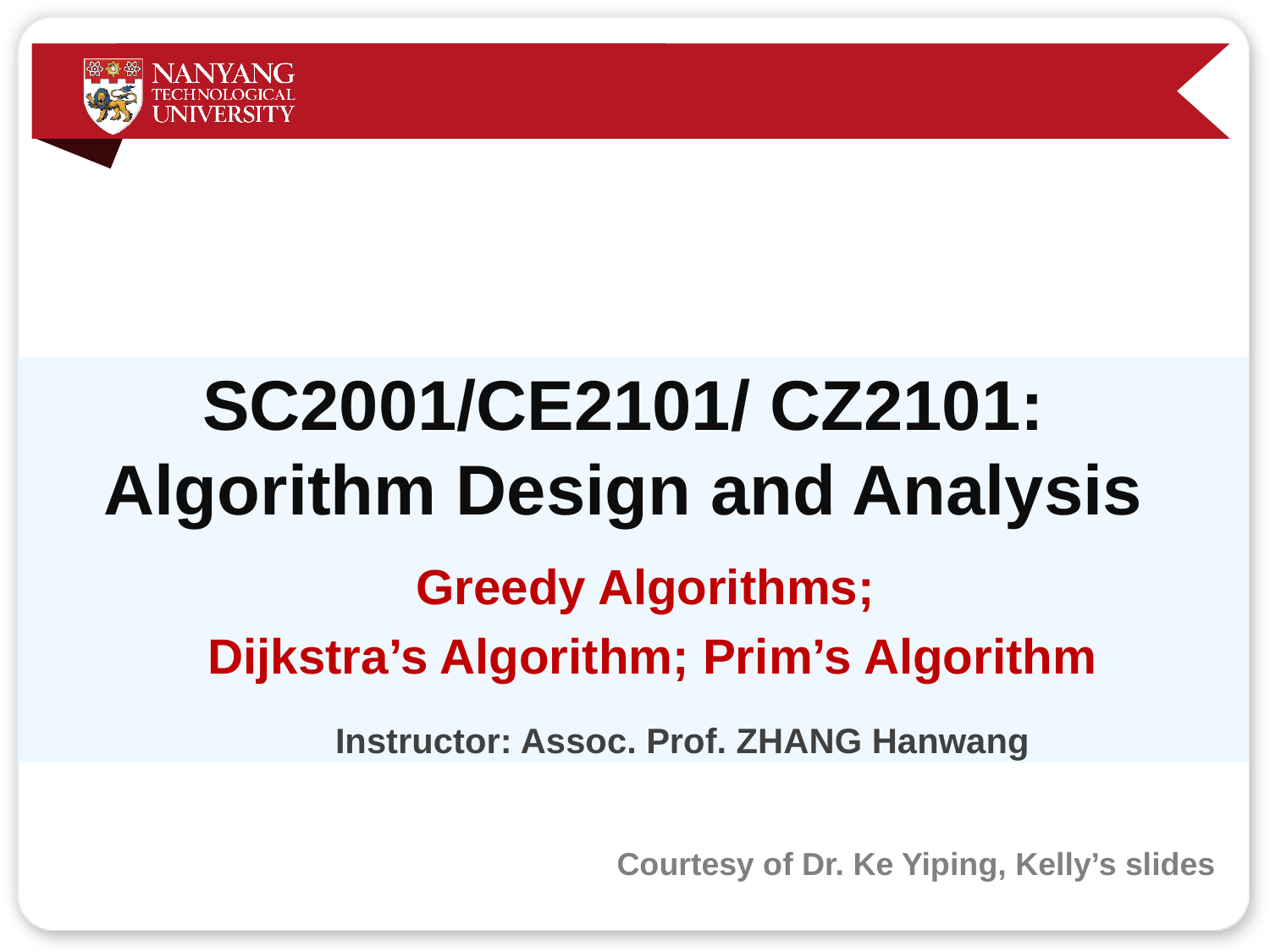

# SC2001/CE2101/ CZ2101: Algorithm Design and Analysis
Greedy Algorithms;
Dijkstra’s Algorithm; Prim’s Algorithm
Instructor: Assoc. Prof. ZHANG Hanwang
Courtesy of Dr. Ke Yiping, Kelly’s slides